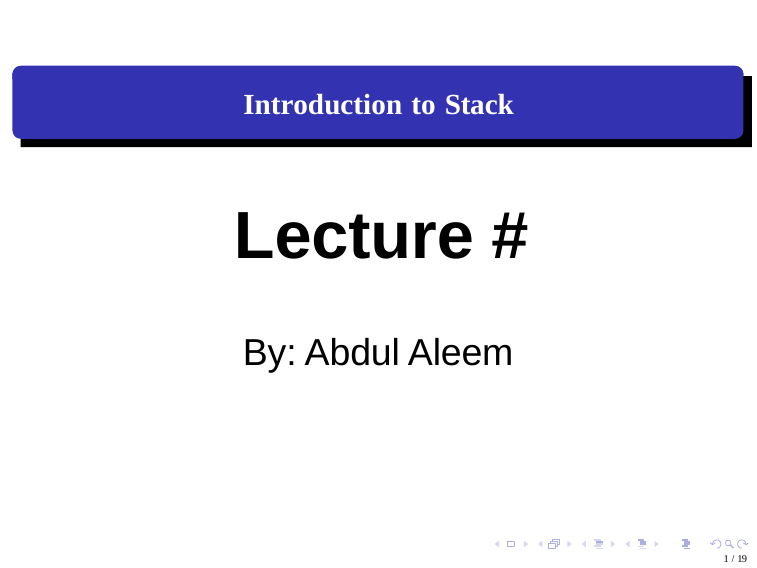

# Introduction to Stack
Lecture #

By: Abdul Aleem
1 / 19